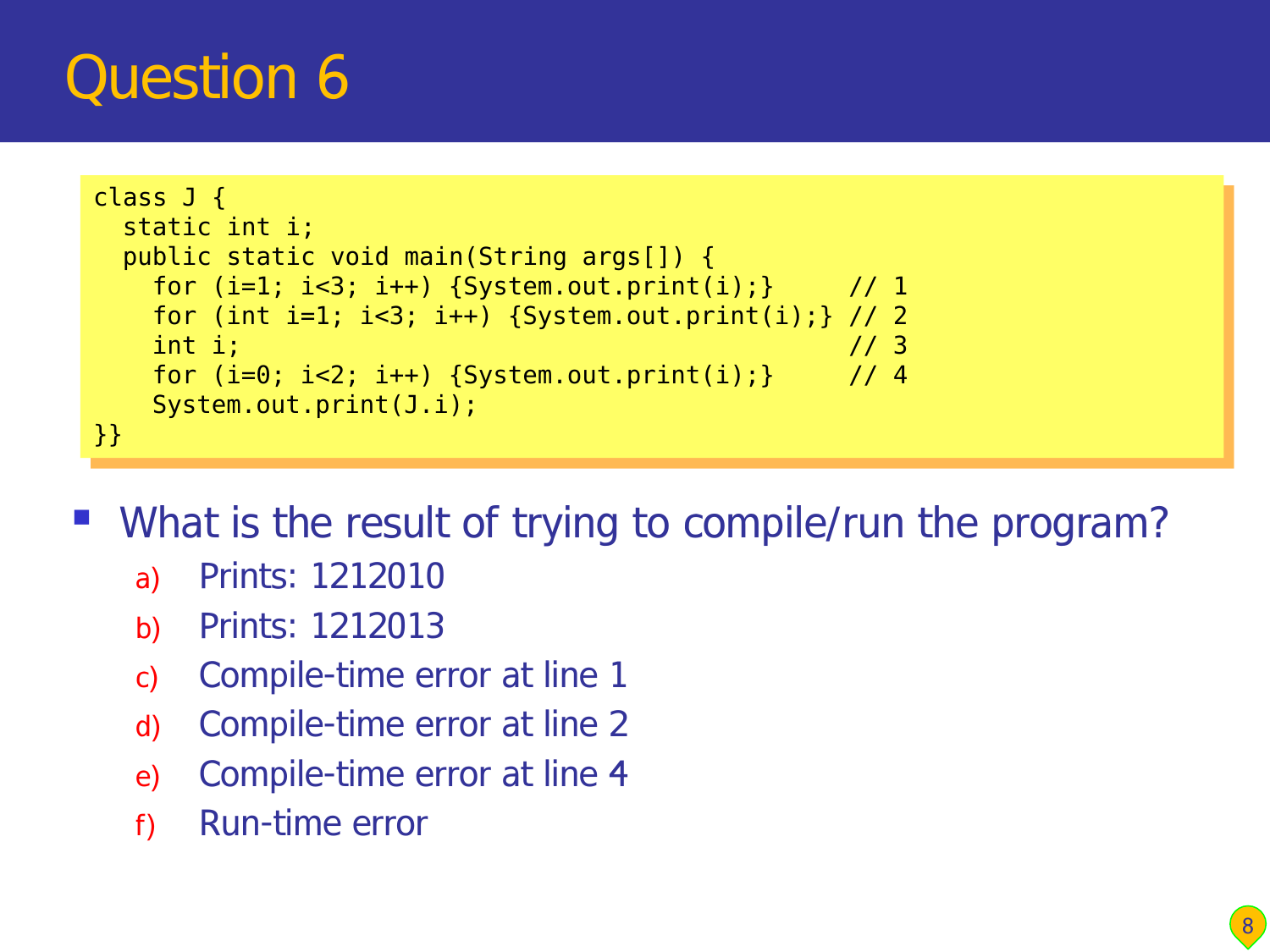

# Question 6
class J {
  static int i;
  public static void main(String args[]) {
    for (i=1; i<3; i++) {System.out.print(i);}     // 1
    for (int i=1; i<3; i++) {System.out.print(i);} // 2
    int i;                                         // 3
    for (i=0; i<2; i++) {System.out.print(i);}     // 4
    System.out.print(J.i);
}}
What is the result of trying to compile/run the program?
Prints: 1212010
Prints: 1212013
Compile-time error at line 1
Compile-time error at line 2
Compile-time error at line 4
Run-time error

8